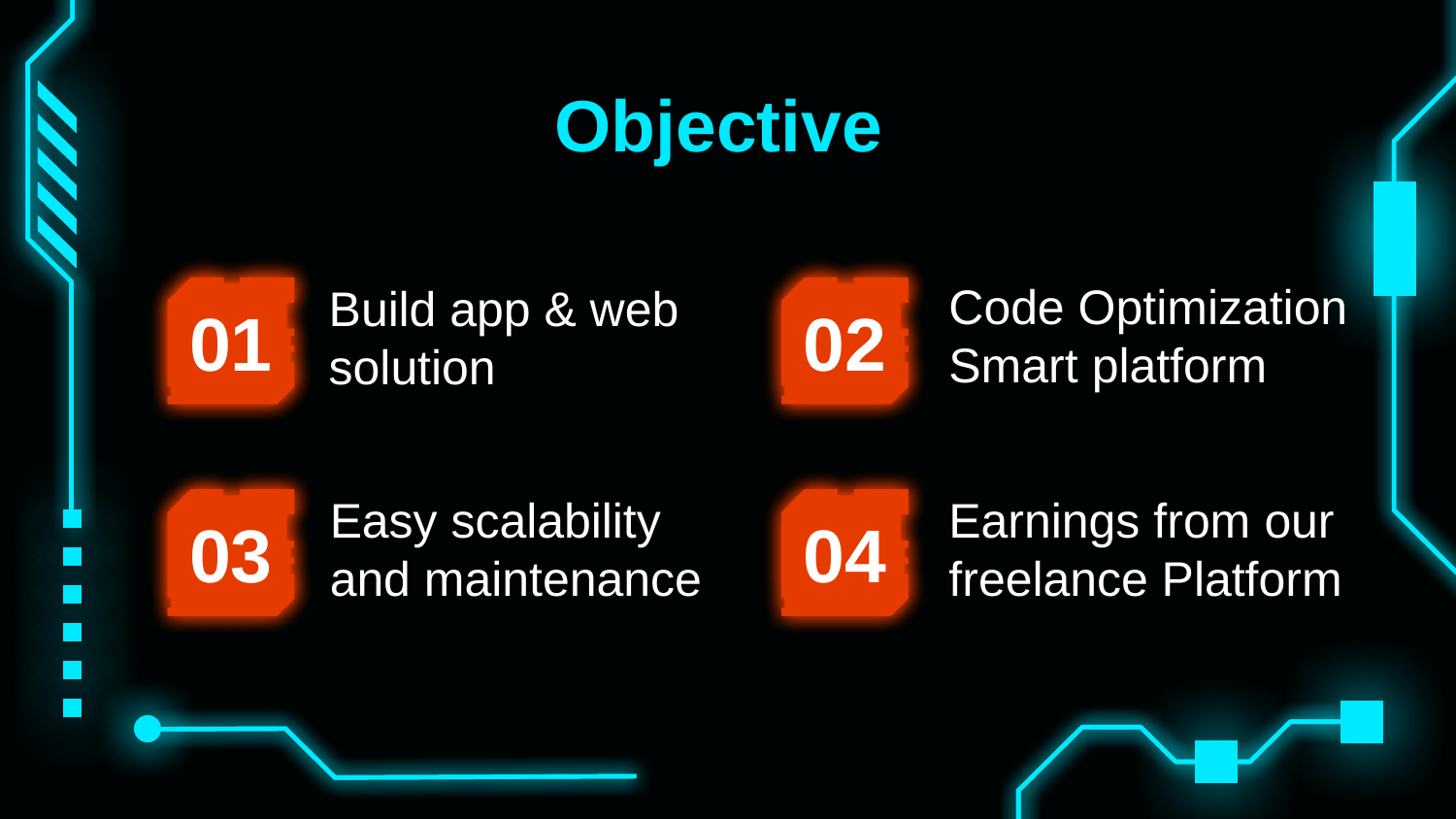

# Objective
Code Optimization Smart platform
Build app & web solution

01
02
Easy scalability and maintenance
Earnings from our freelance Platform

03
04